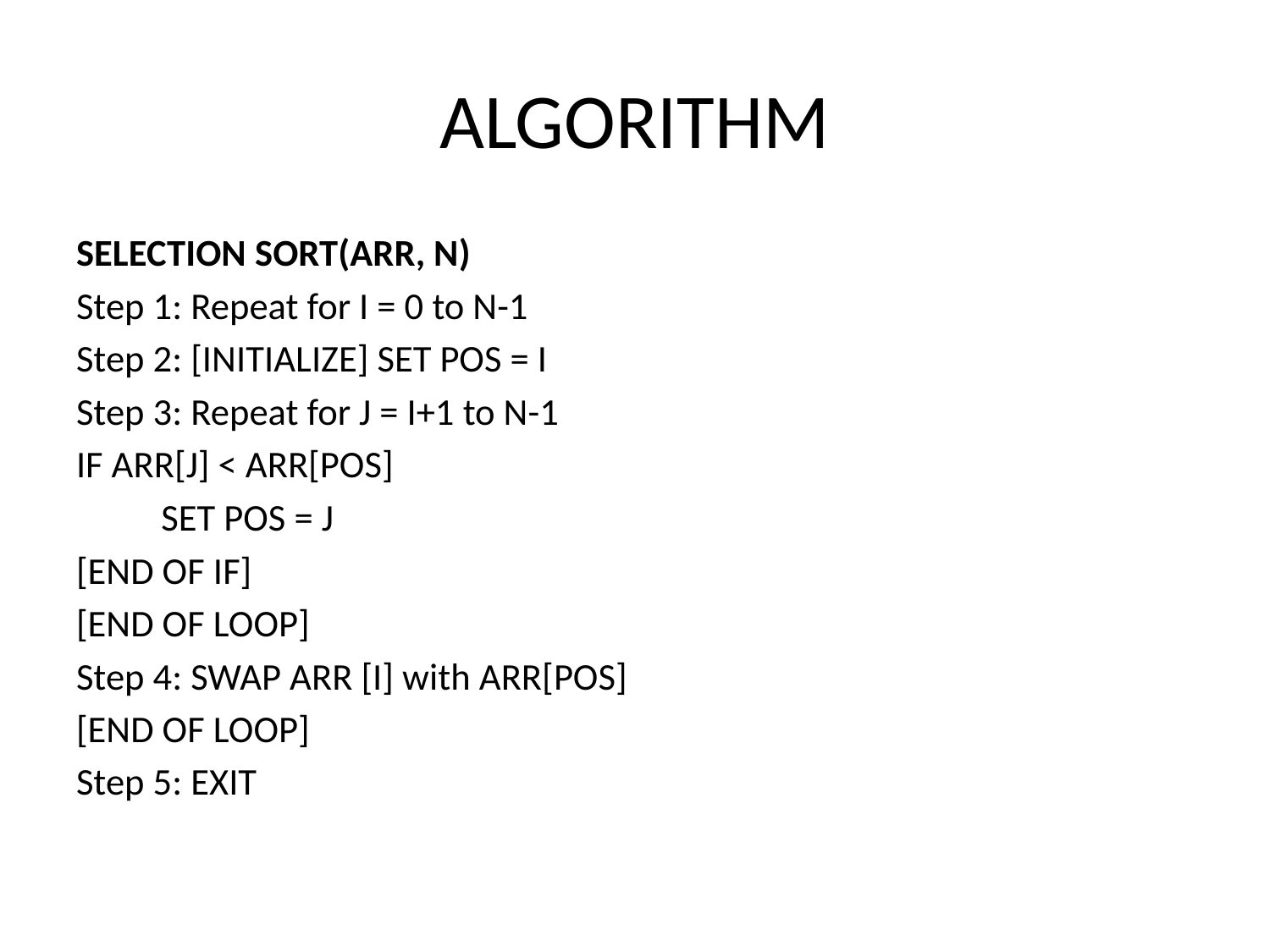

# ALGORITHM
SELECTION SORT(ARR, N)
Step 1: Repeat for I = 0 to N-1
Step 2: [INITIALIZE] SET POS = I
Step 3: Repeat for J = I+1 to N-1
IF ARR[J] < ARR[POS]
	SET POS = J
[END OF IF]
[END OF LOOP]
Step 4: SWAP ARR [I] with ARR[POS]
[END OF LOOP]
Step 5: EXIT